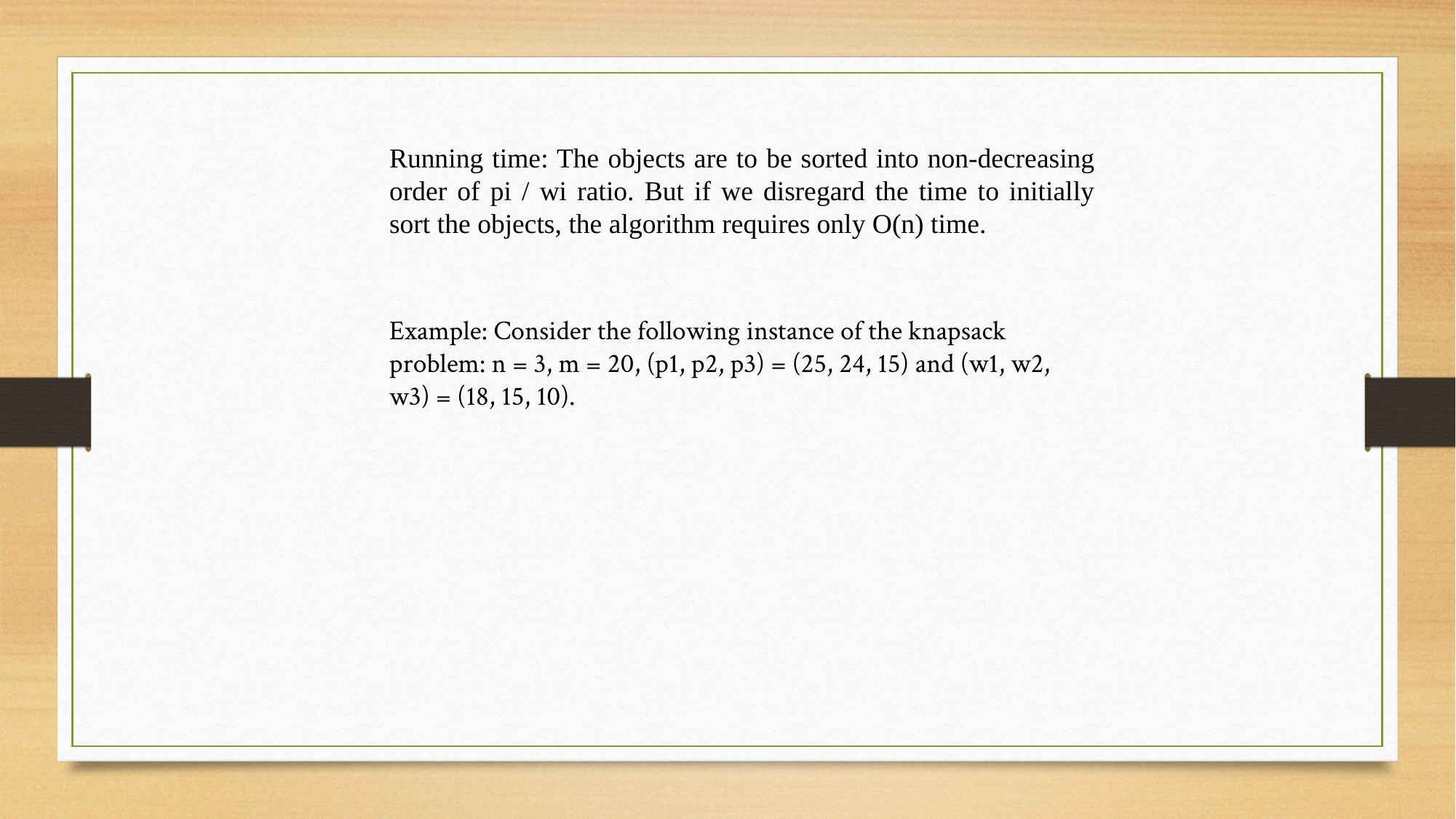

Running time: The objects are to be sorted into non-decreasing order of pi / wi ratio. But if we disregard the time to initially sort the objects, the algorithm requires only O(n) time.
Example: Consider the following instance of the knapsack problem: n = 3, m = 20, (p1, p2, p3) = (25, 24, 15) and (w1, w2, w3) = (18, 15, 10).